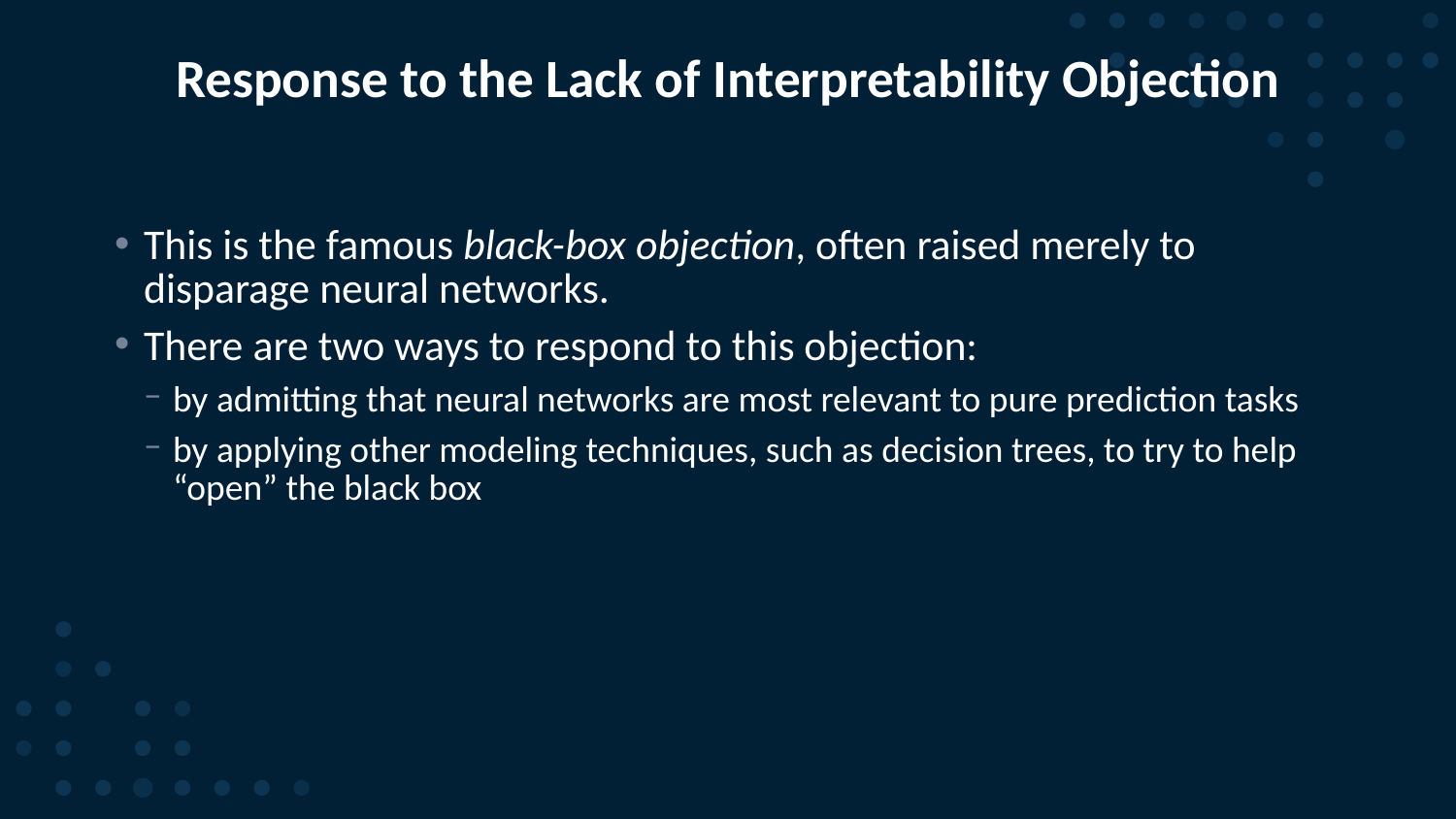

# Response to the Lack of Interpretability Objection

This is the famous black-box objection, often raised merely to disparage neural networks.
There are two ways to respond to this objection:
by admitting that neural networks are most relevant to pure prediction tasks
by applying other modeling techniques, such as decision trees, to try to help “open” the black box